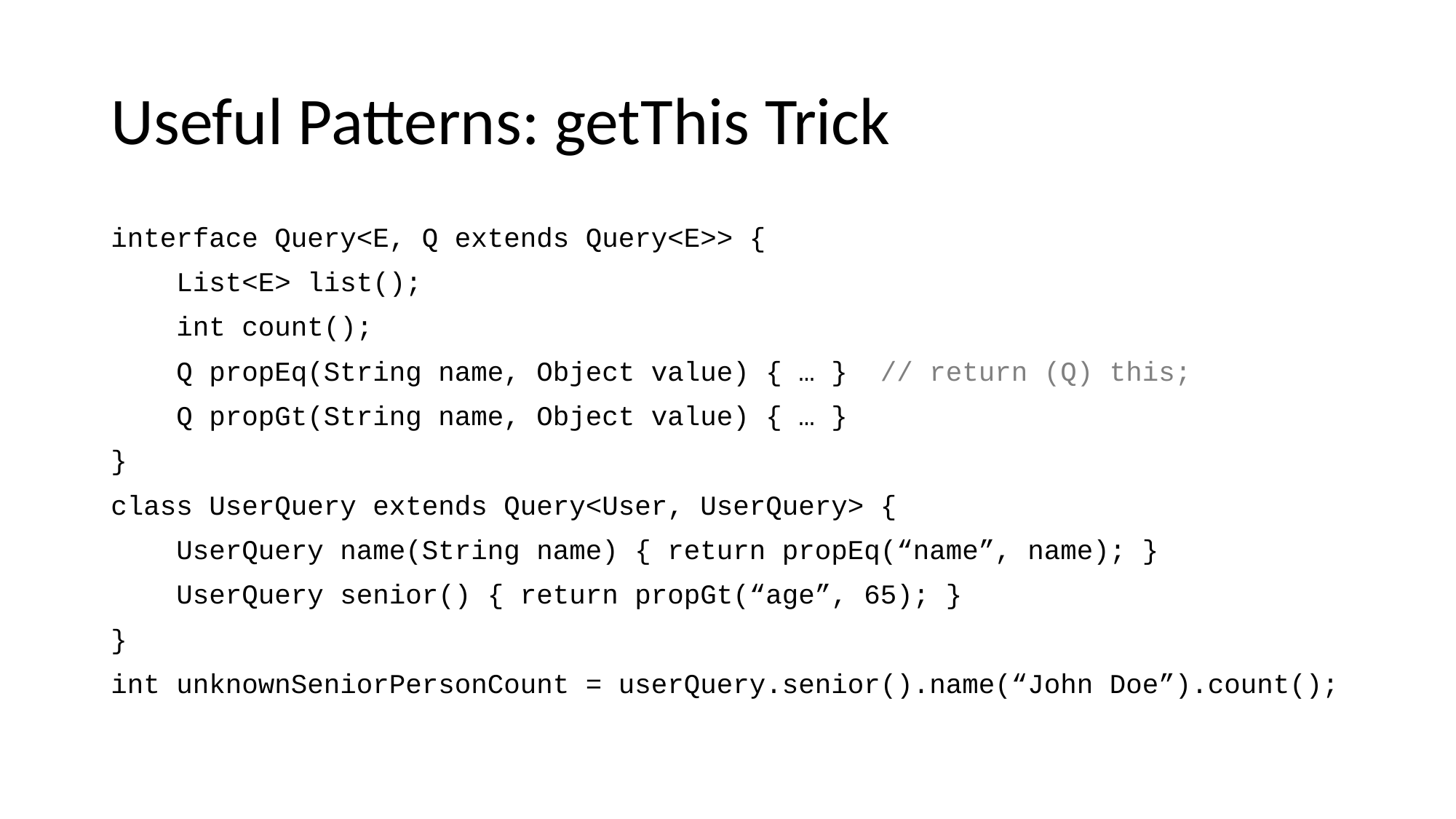

# Useful Patterns: getThis Trick
interface Query<E, Q extends Query<E>> {
    List<E> list();
    int count();
    Q propEq(String name, Object value) { … }  // return (Q) this;
    Q propGt(String name, Object value) { … }
}
class UserQuery extends Query<User, UserQuery> {
    UserQuery name(String name) { return propEq(“name”, name); }
    UserQuery senior() { return propGt(“age”, 65); }
}
int unknownSeniorPersonCount = userQuery.senior().name(“John Doe”).count();